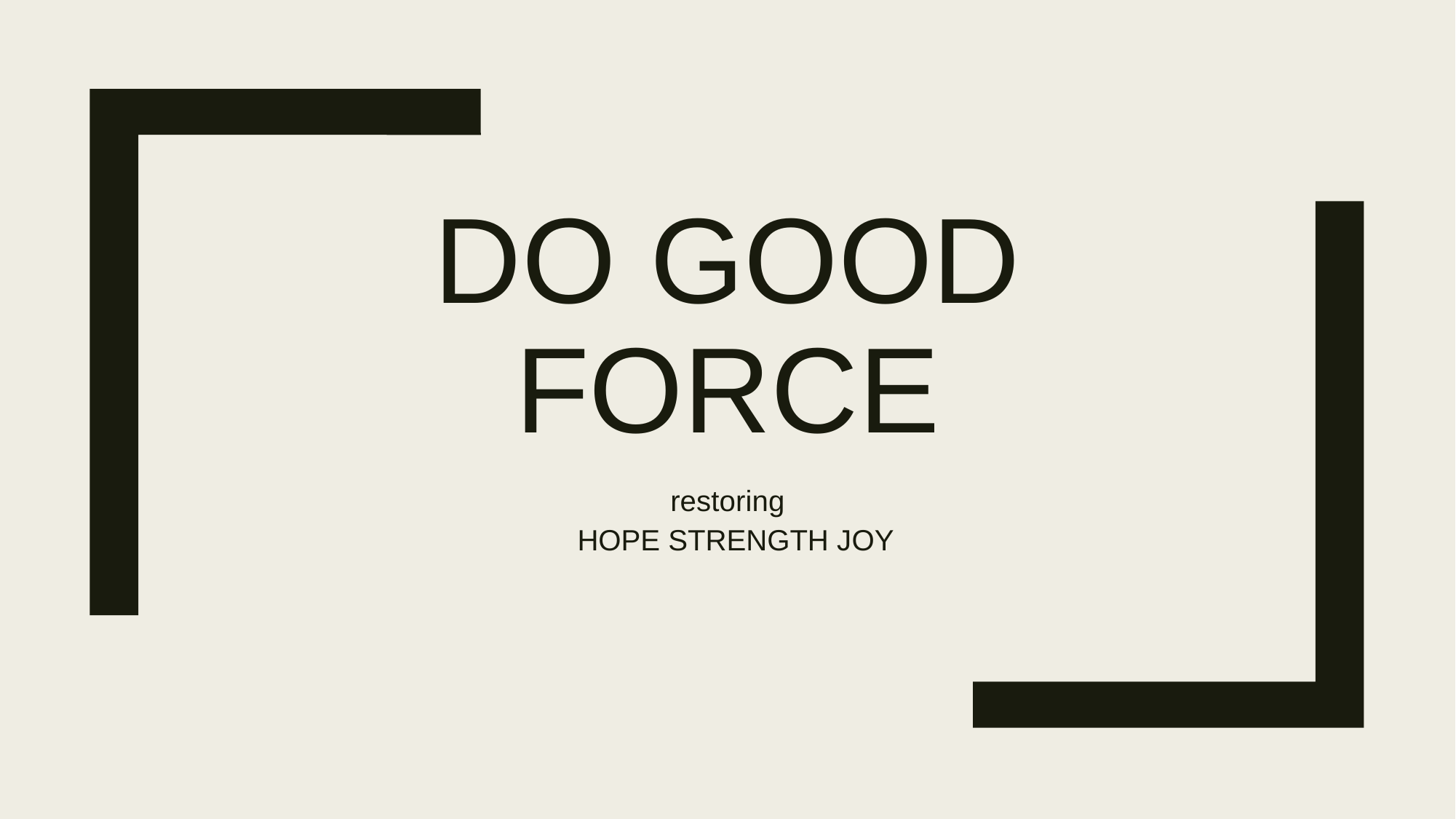

# Do GOOD FORCE
restoring
  HOPE STRENGTH JOY